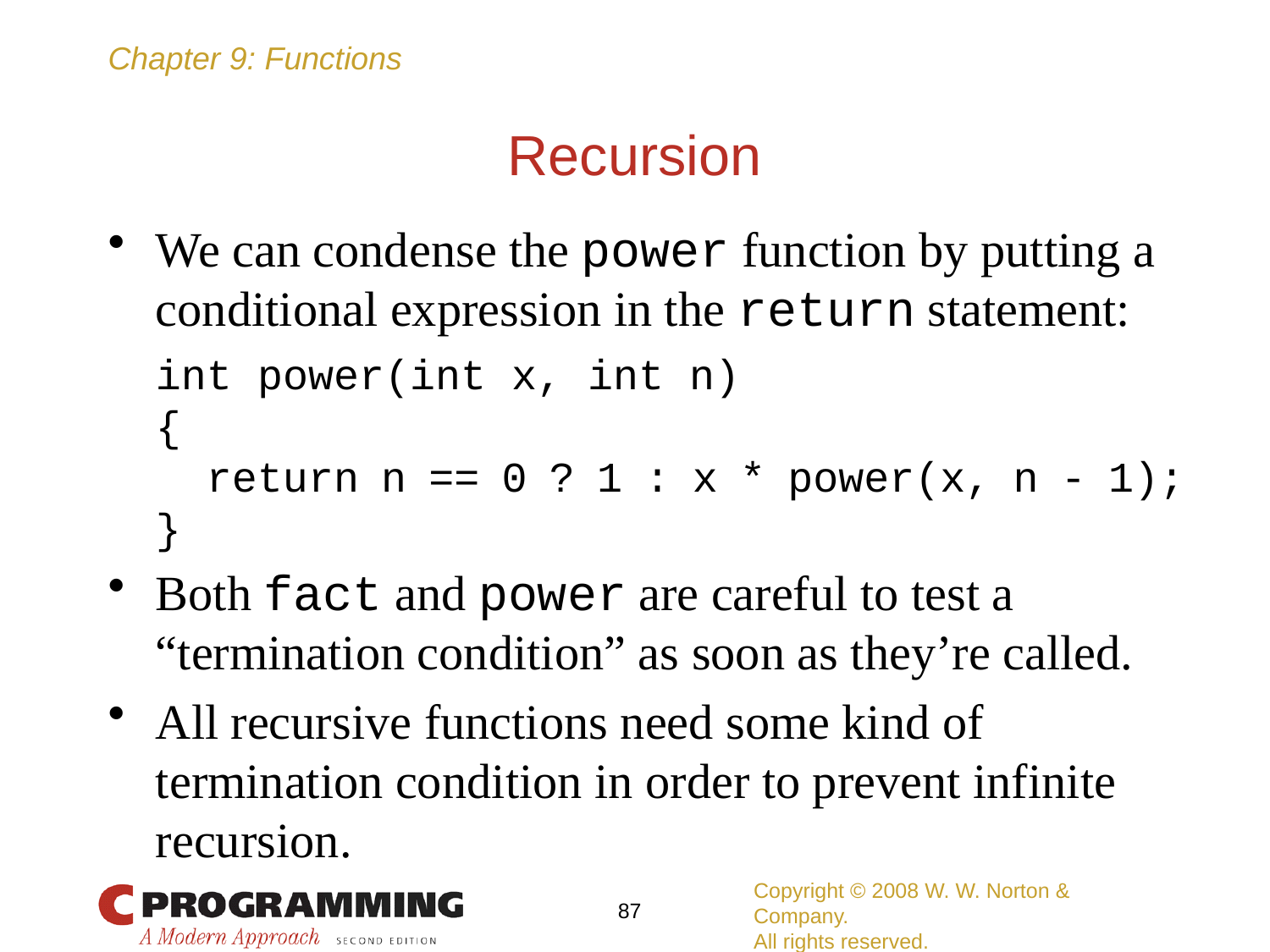

# Recursion
We can condense the power function by putting a conditional expression in the return statement:
	int power(int x, int n)
	{
	  return n == 0 ? 1 : x * power(x, n - 1);
	}
Both fact and power are careful to test a “termination condition” as soon as they’re called.
All recursive functions need some kind of termination condition in order to prevent infinite recursion.
Copyright © 2008 W. W. Norton & Company.
All rights reserved.
87